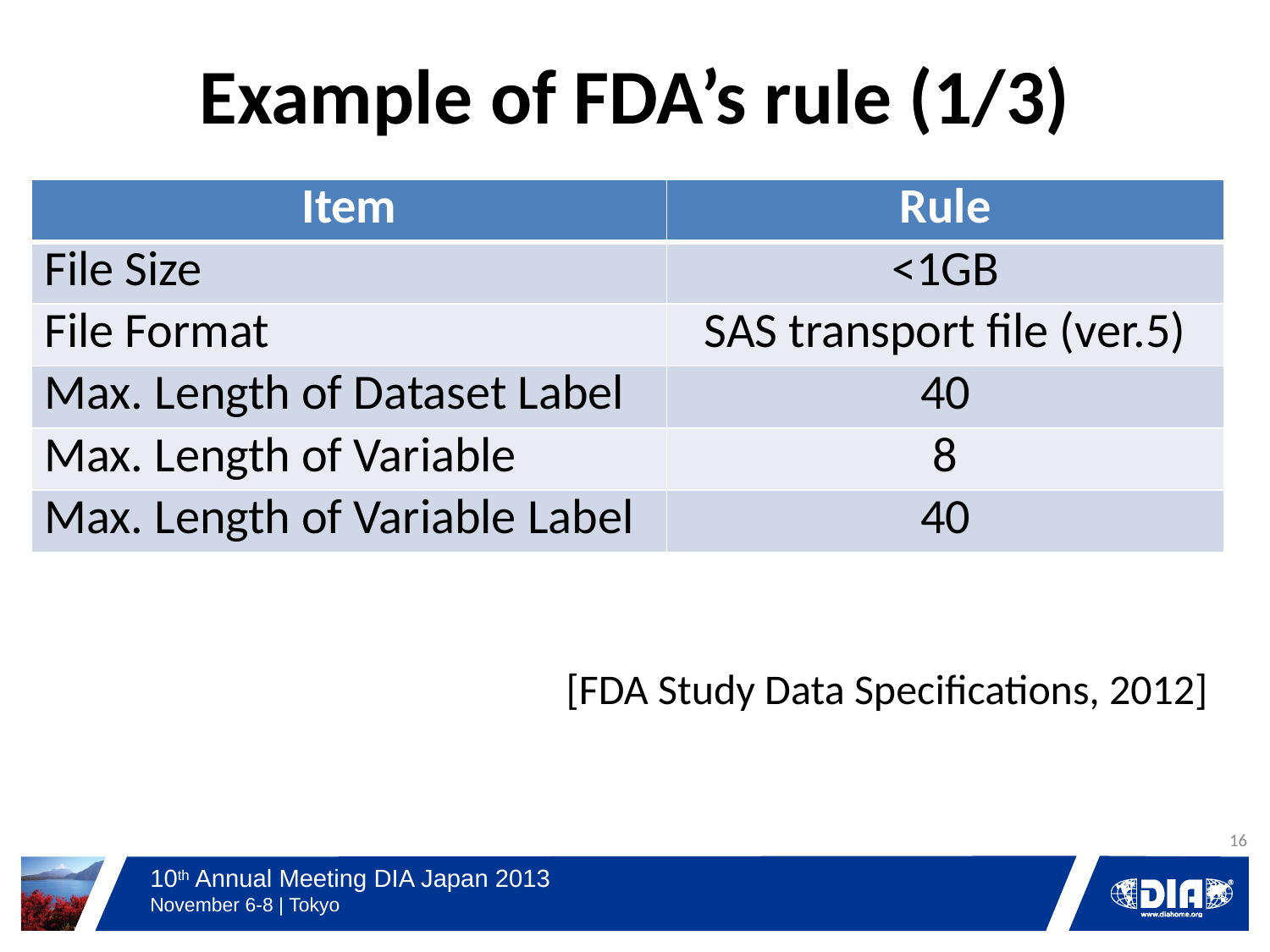

# Example of FDA’s rule (1/3)
| Item | Rule |
| --- | --- |
| File Size | <1GB |
| File Format | SAS transport file (ver.5) |
| Max. Length of Dataset Label | 40 |
| Max. Length of Variable | 8 |
| Max. Length of Variable Label | 40 |
[FDA Study Data Specifications, 2012]
16